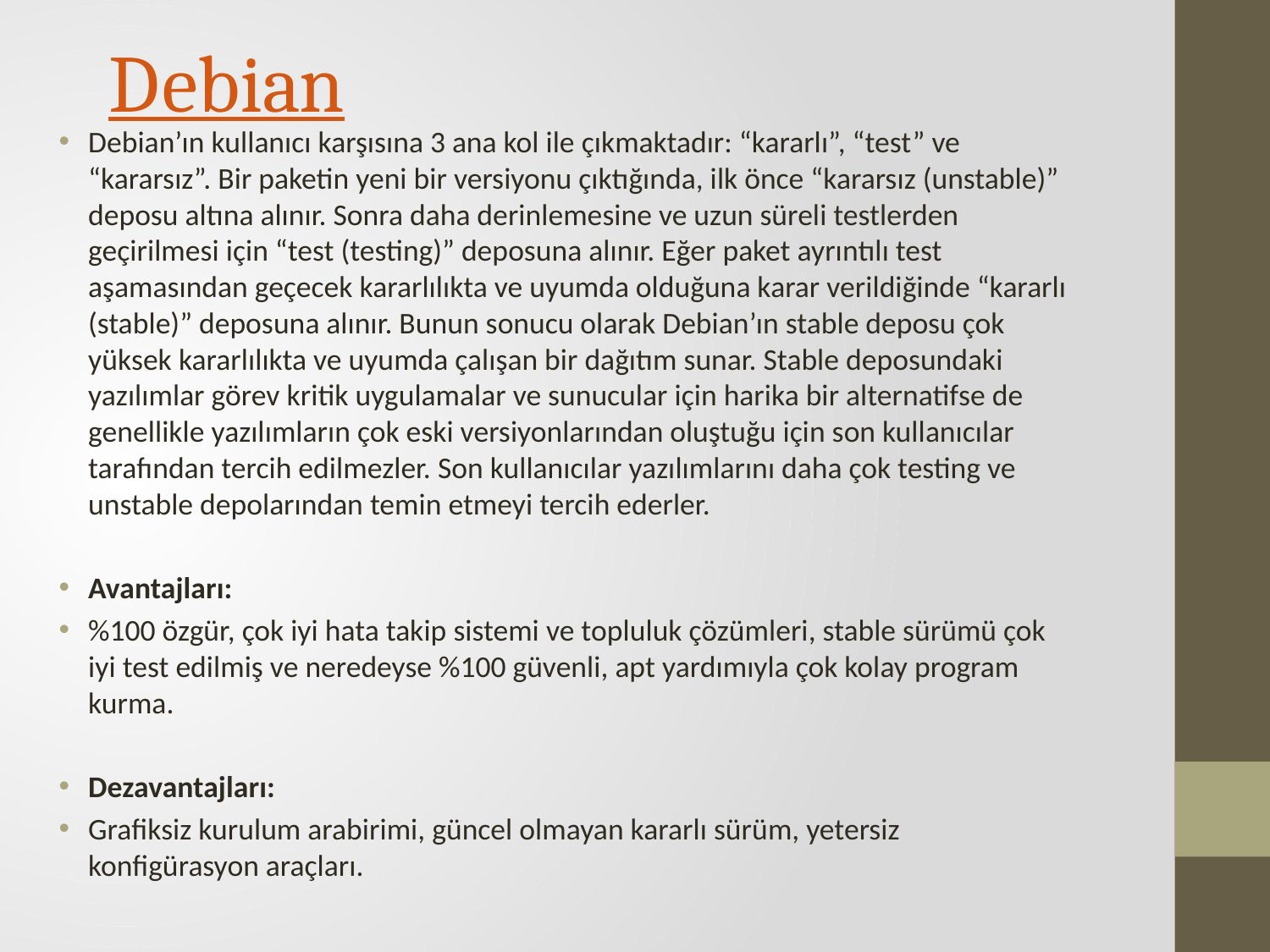

# Debian
Debian’ın kullanıcı karşısına 3 ana kol ile çıkmaktadır: “kararlı”, “test” ve “kararsız”. Bir paketin yeni bir versiyonu çıktığında, ilk önce “kararsız (unstable)” deposu altına alınır. Sonra daha derinlemesine ve uzun süreli testlerden geçirilmesi için “test (testing)” deposuna alınır. Eğer paket ayrıntılı test aşamasından geçecek kararlılıkta ve uyumda olduğuna karar verildiğinde “kararlı (stable)” deposuna alınır. Bunun sonucu olarak Debian’ın stable deposu çok yüksek kararlılıkta ve uyumda çalışan bir dağıtım sunar. Stable deposundaki yazılımlar görev kritik uygulamalar ve sunucular için harika bir alternatifse de genellikle yazılımların çok eski versiyonlarından oluştuğu için son kullanıcılar tarafından tercih edilmezler. Son kullanıcılar yazılımlarını daha çok testing ve unstable depolarından temin etmeyi tercih ederler.

Avantajları:
%100 özgür, çok iyi hata takip sistemi ve topluluk çözümleri, stable sürümü çok iyi test edilmiş ve neredeyse %100 güvenli, apt yardımıyla çok kolay program kurma.

Dezavantajları:
Grafiksiz kurulum arabirimi, güncel olmayan kararlı sürüm, yetersiz konfigürasyon araçları.